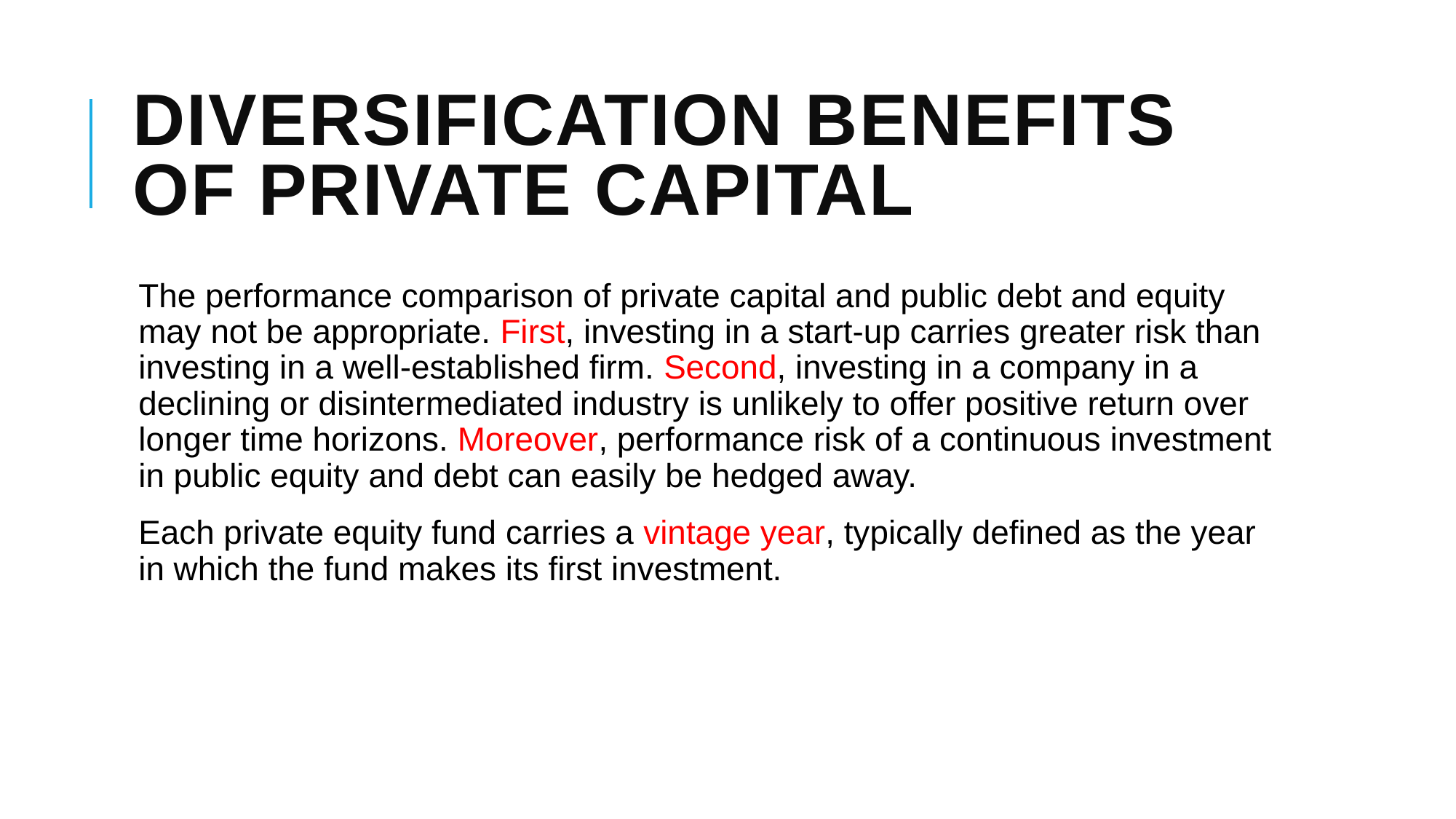

# DIVERSIFICATION BENEFITS OF PRIVATe CAPITAL
The performance comparison of private capital and public debt and equity may not be appropriate. First, investing in a start-up carries greater risk than investing in a well-established firm. Second, investing in a company in a declining or disintermediated industry is unlikely to offer positive return over longer time horizons. Moreover, performance risk of a continuous investment in public equity and debt can easily be hedged away.
Each private equity fund carries a vintage year, typically defined as the year in which the fund makes its first investment.